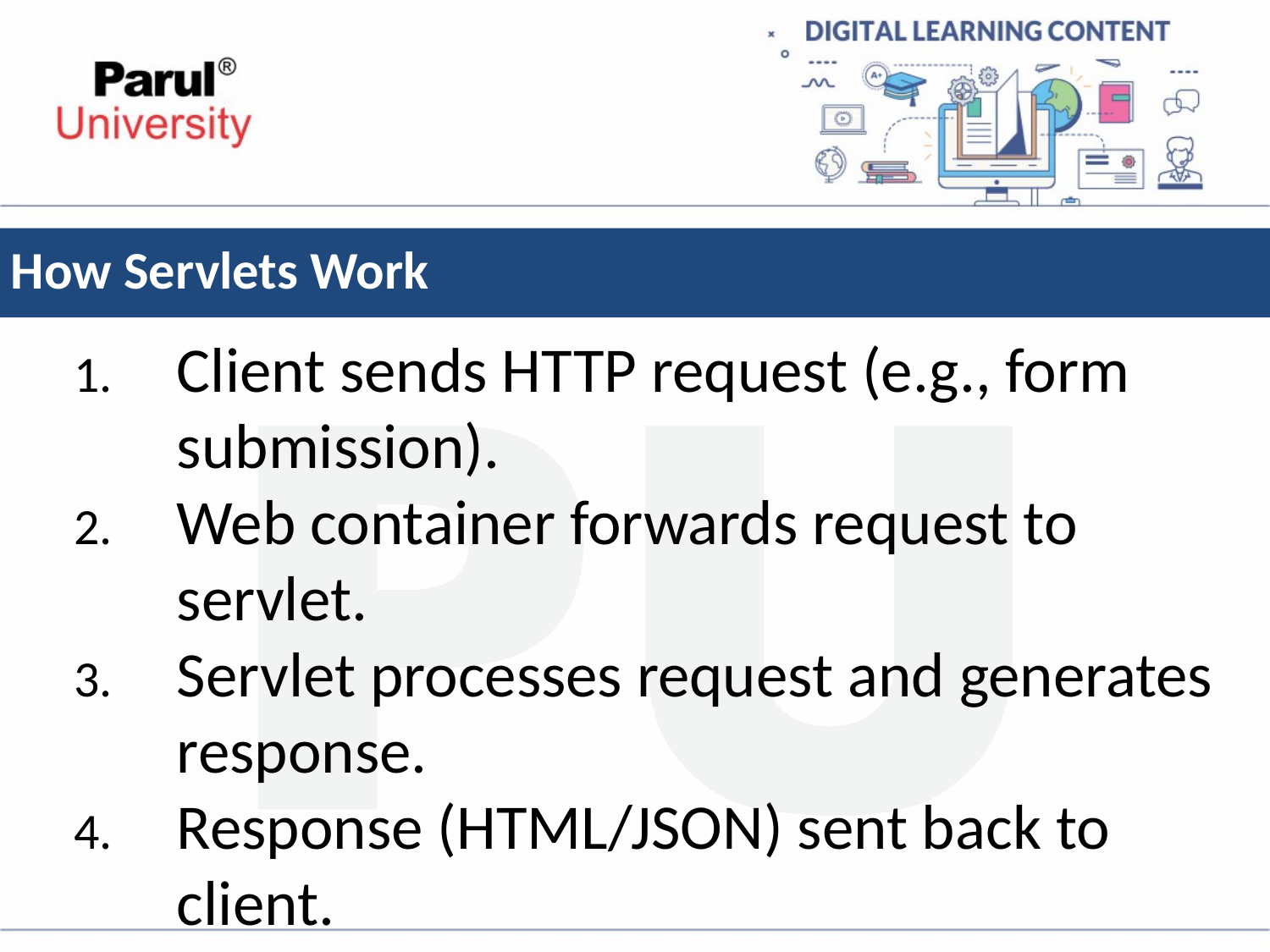

# How Servlets Work
Client sends HTTP request (e.g., form submission).
Web container forwards request to servlet.
Servlet processes request and generates response.
Response (HTML/JSON) sent back to client.